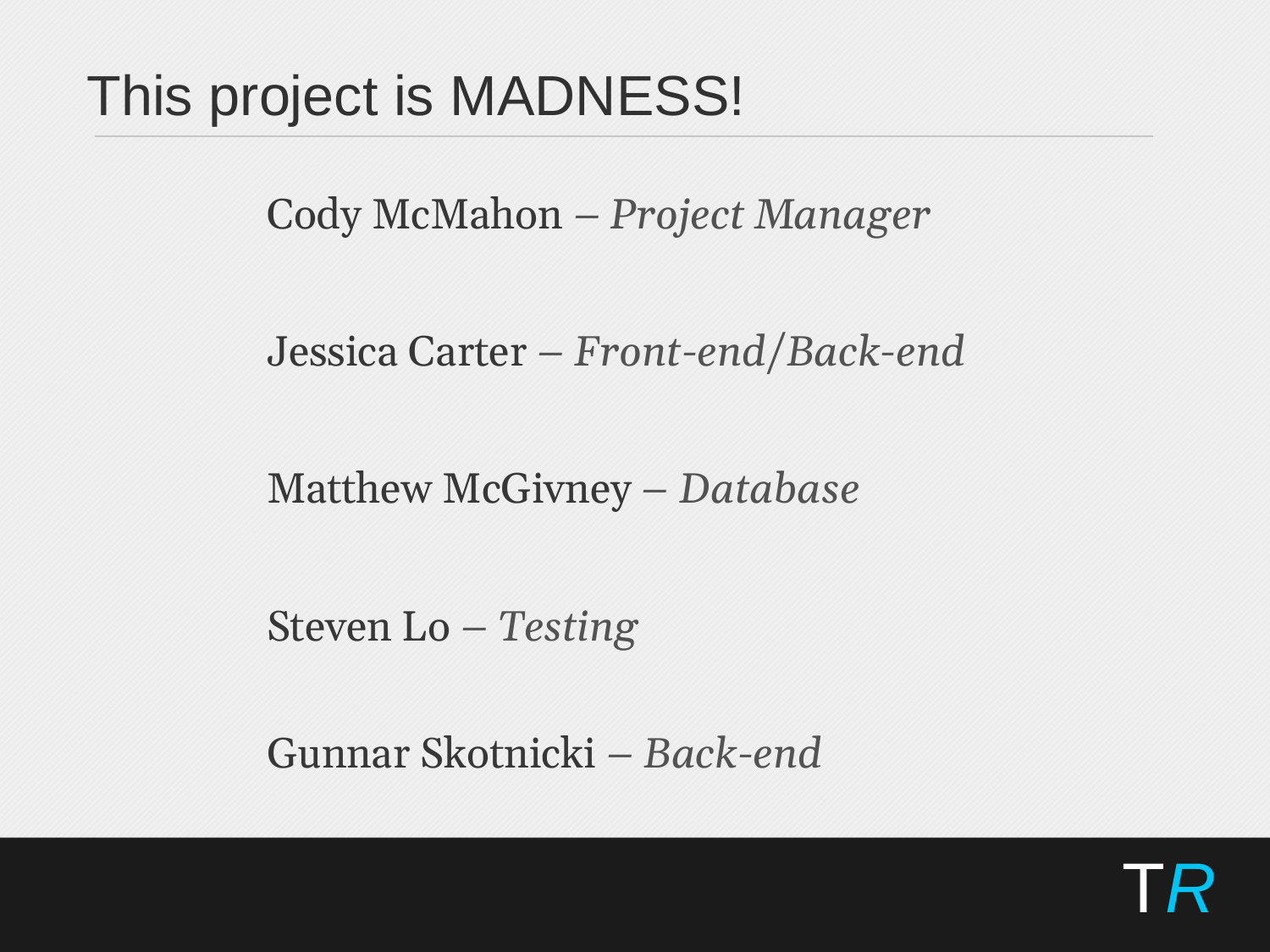

This project is MADNESS!
Cody McMahon – Project Manager

Jessica Carter – Front-end/Back-end

Matthew McGivney – Database

Steven Lo – Testing

Gunnar Skotnicki – Back-end

TR